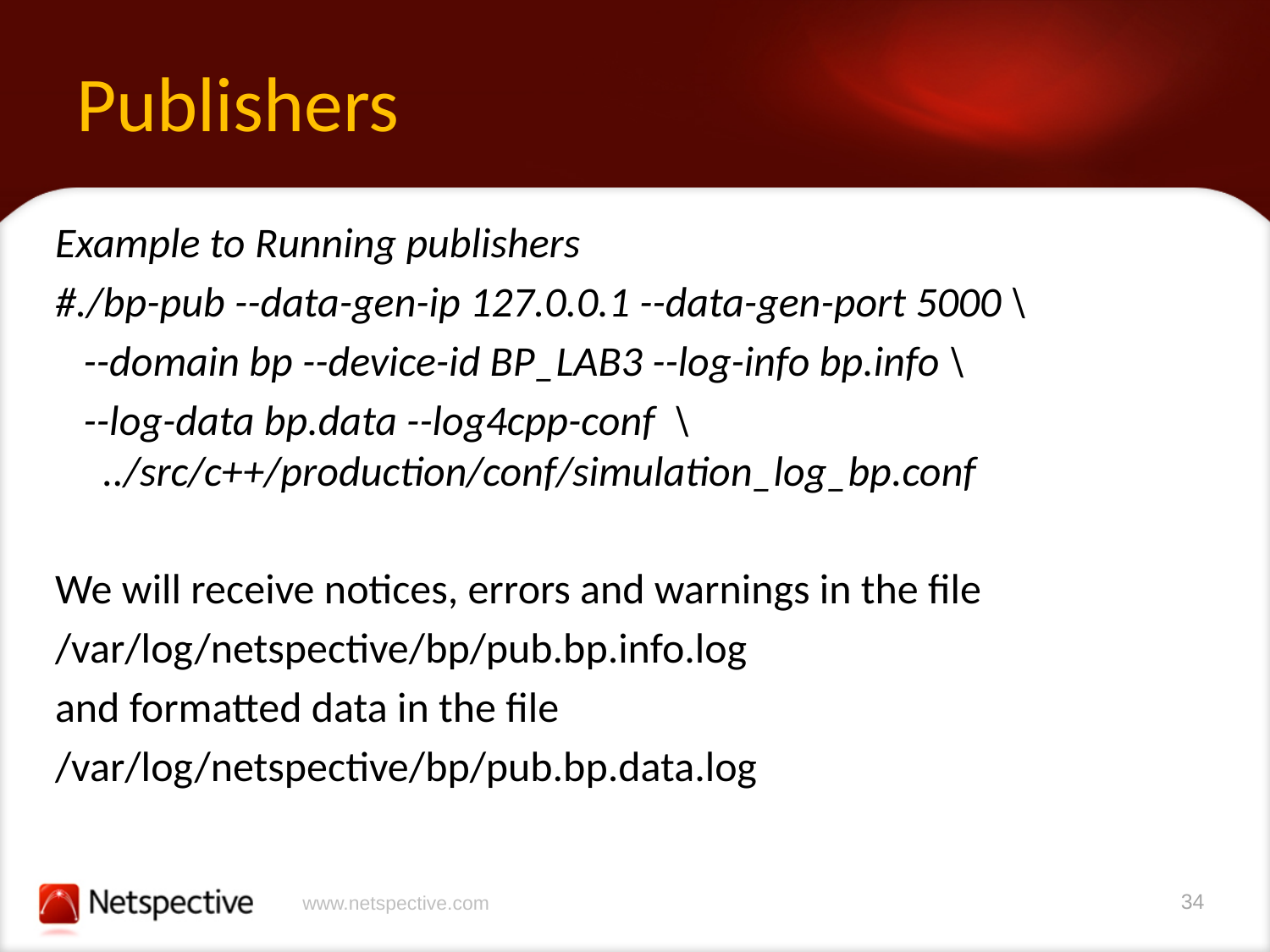

# Publishers
Example to Running publishers
#./bp-pub --data-gen-ip 127.0.0.1 --data-gen-port 5000 \
   --domain bp --device-id BP_LAB3 --log-info bp.info \
   --log-data bp.data --log4cpp-conf  \ ../src/c++/production/conf/simulation_log_bp.conf

We will receive notices, errors and warnings in the file
/var/log/netspective/bp/pub.bp.info.log
and formatted data in the file
/var/log/netspective/bp/pub.bp.data.log